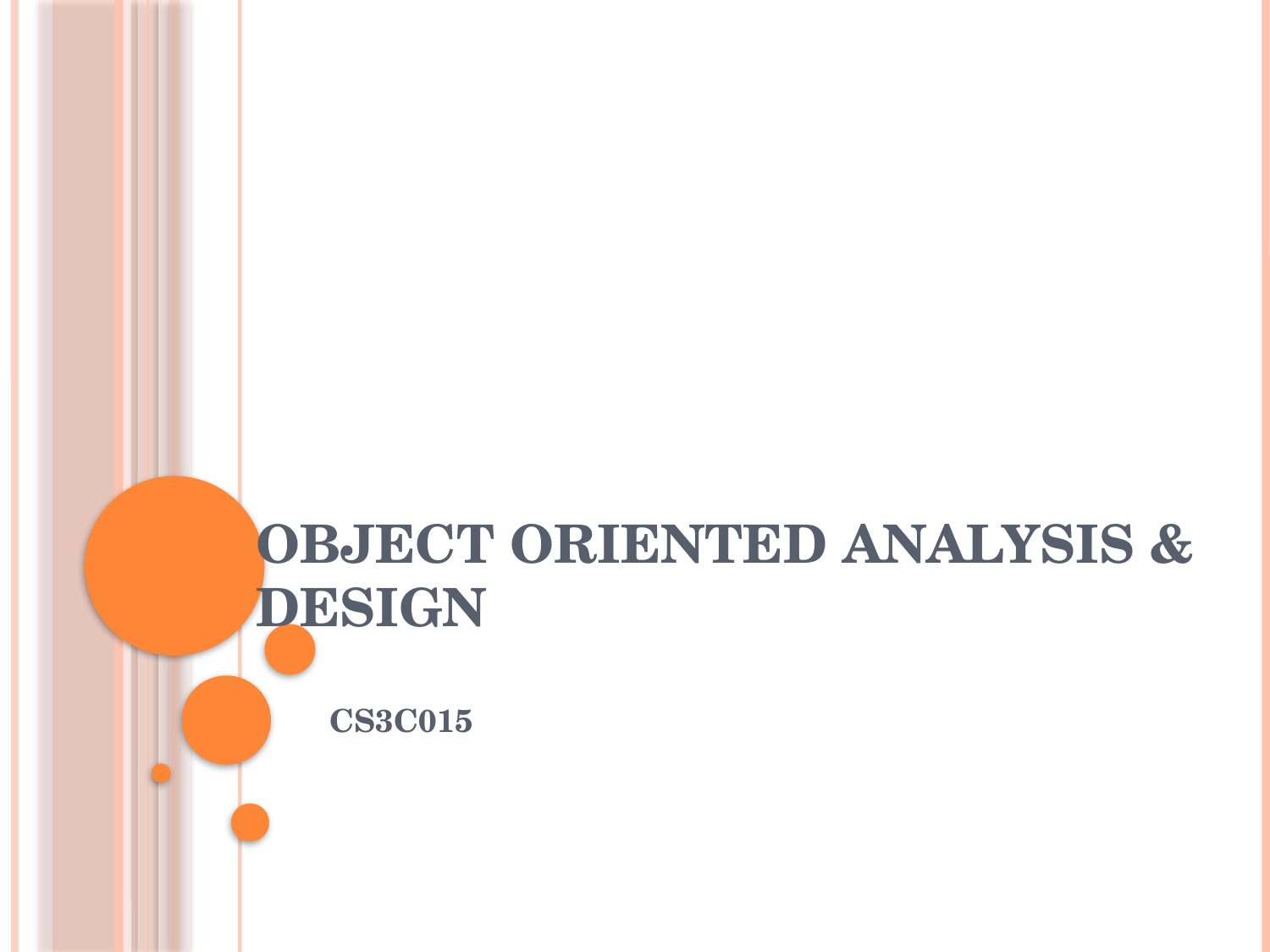

# Object oriented analysis & design
CS3C015